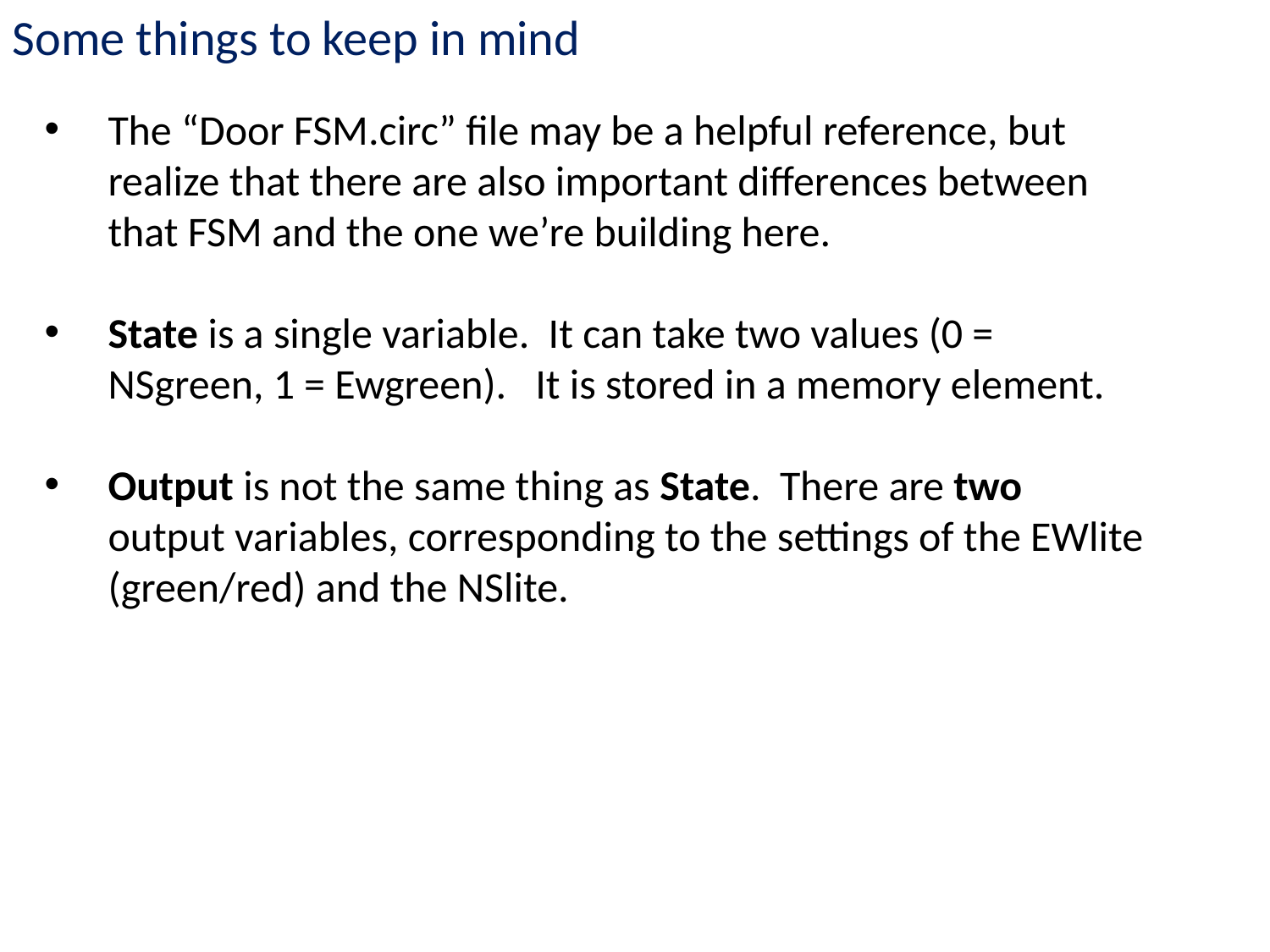

Some things to keep in mind
The “Door FSM.circ” file may be a helpful reference, but realize that there are also important differences between that FSM and the one we’re building here.

State is a single variable.  It can take two values (0 = NSgreen, 1 = Ewgreen).   It is stored in a memory element.

Output is not the same thing as State.  There are two output variables, corresponding to the settings of the EWlite (green/red) and the NSlite.